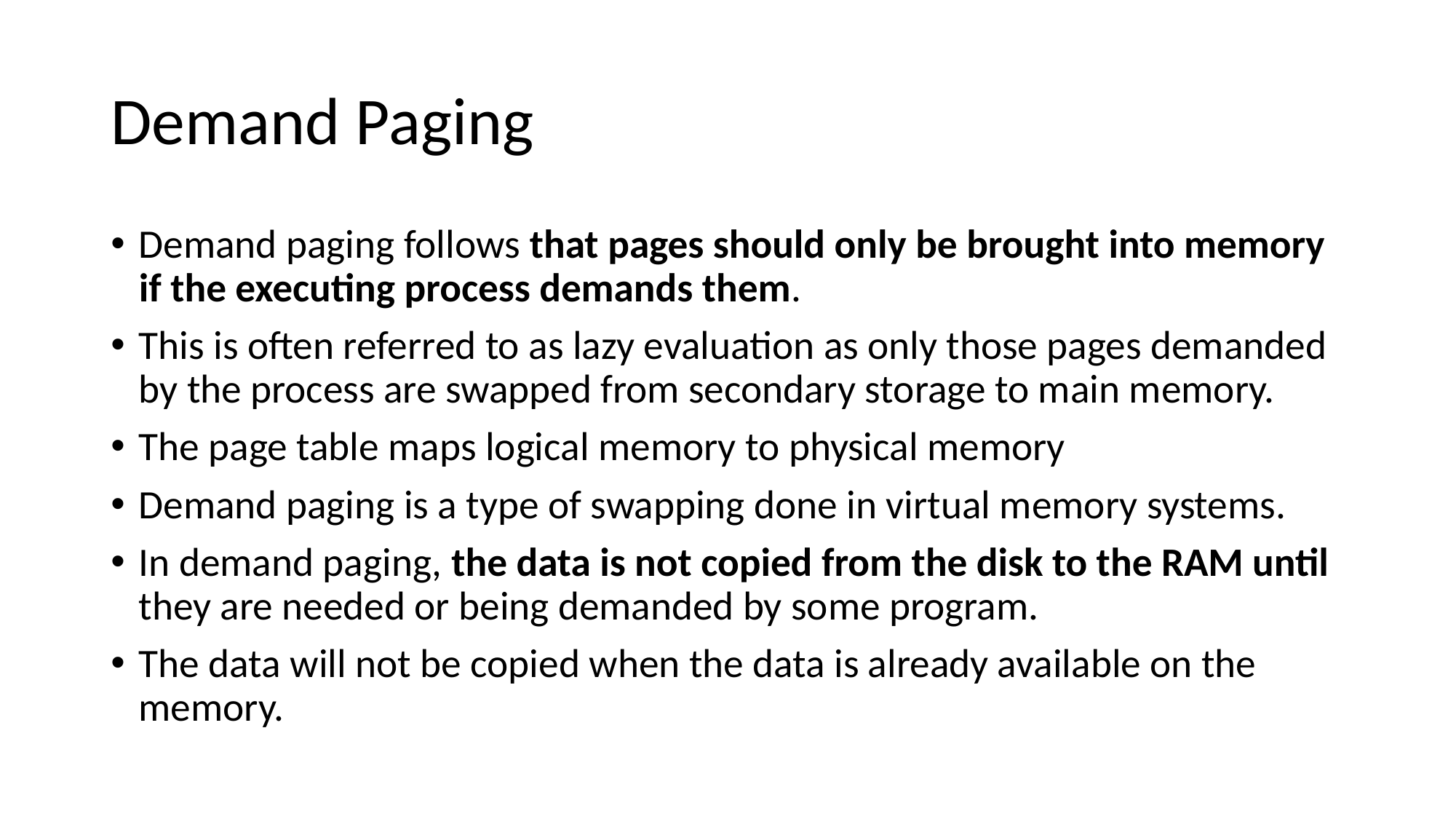

# Demand Paging
Demand paging follows that pages should only be brought into memory if the executing process demands them.
This is often referred to as lazy evaluation as only those pages demanded by the process are swapped from secondary storage to main memory.
The page table maps logical memory to physical memory
Demand paging is a type of swapping done in virtual memory systems.
In demand paging, the data is not copied from the disk to the RAM until they are needed or being demanded by some program.
The data will not be copied when the data is already available on the memory.